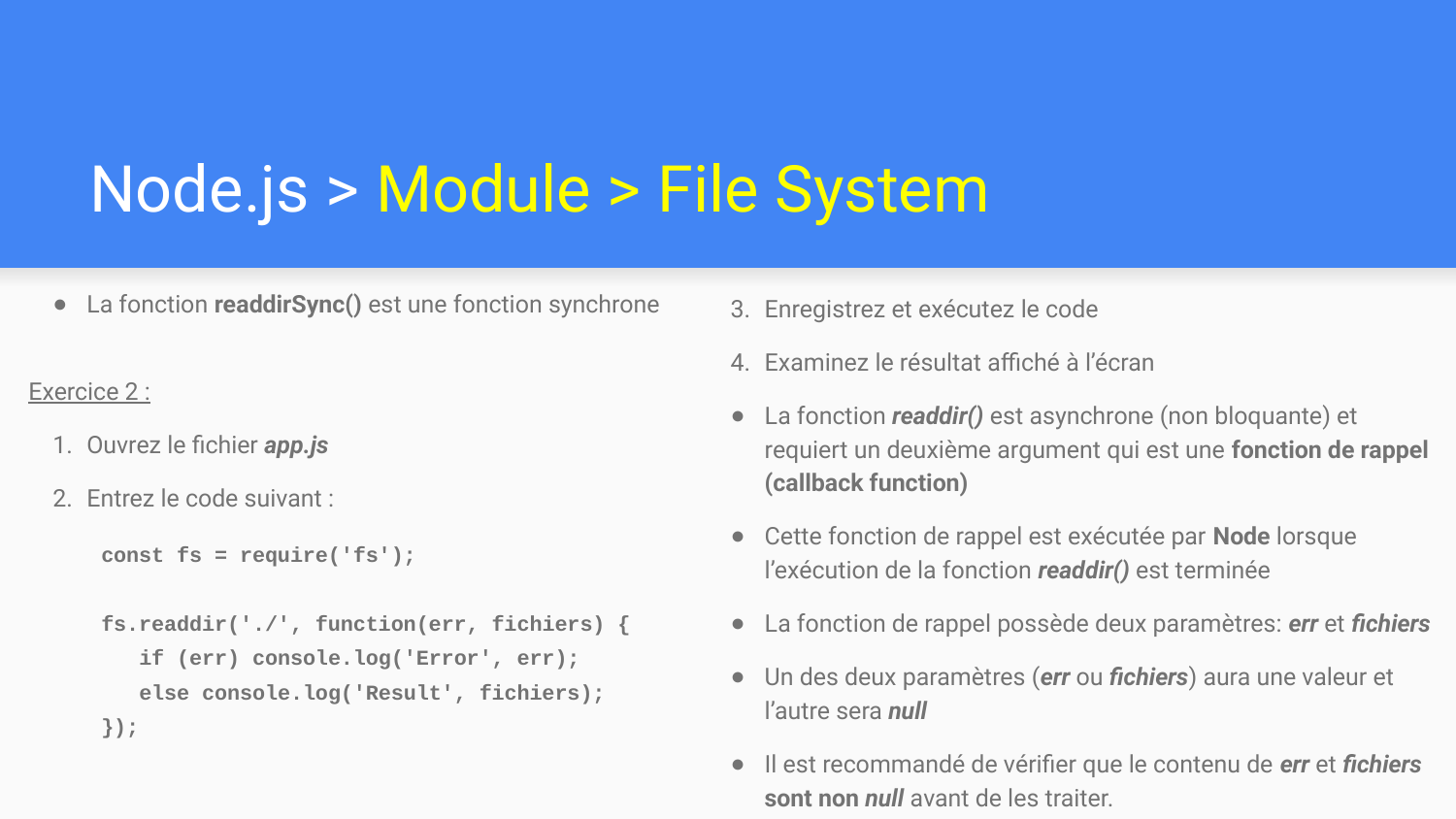

# Node.js > Module > File System
La fonction readdirSync() est une fonction synchrone

Exercice 2 :
Ouvrez le fichier app.js
Entrez le code suivant :
const fs = require('fs');

fs.readdir('./', function(err, fichiers) {
   if (err) console.log('Error', err);
   else console.log('Result', fichiers);
});

Enregistrez et exécutez le code
Examinez le résultat affiché à l’écran
La fonction readdir() est asynchrone (non bloquante) et requiert un deuxième argument qui est une fonction de rappel (callback function)
Cette fonction de rappel est exécutée par Node lorsque l’exécution de la fonction readdir() est terminée
La fonction de rappel possède deux paramètres: err et fichiers
Un des deux paramètres (err ou fichiers) aura une valeur et l’autre sera null
Il est recommandé de vérifier que le contenu de err et fichiers sont non null avant de les traiter.